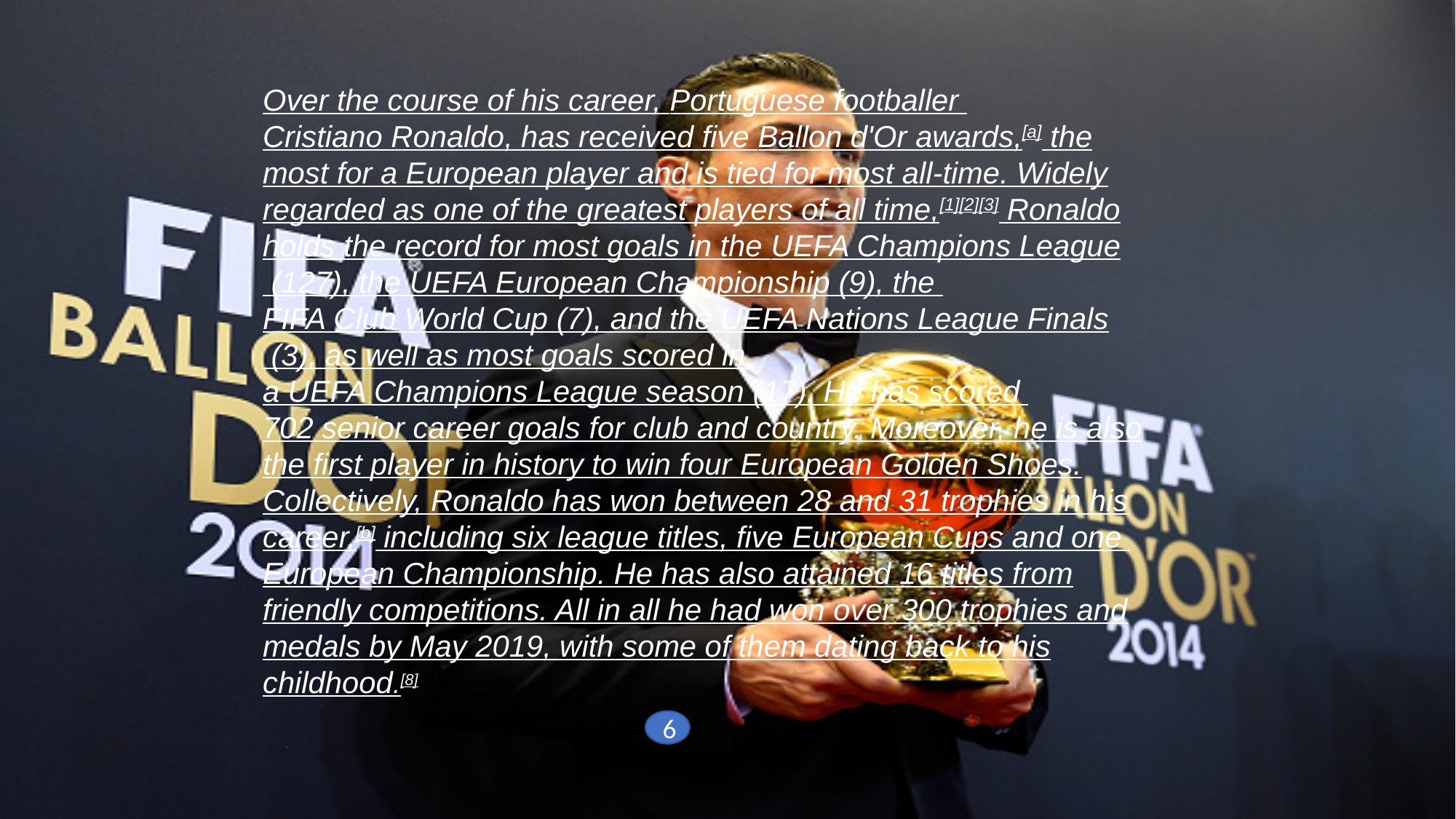

Over the course of his career, Portuguese footballer Cristiano Ronaldo, has received five Ballon d'Or awards,[a] the most for a European player and is tied for most all-time. Widely regarded as one of the greatest players of all time,[1][2][3] Ronaldo holds the record for most goals in the UEFA Champions League (127), the UEFA European Championship (9), the FIFA Club World Cup (7), and the UEFA Nations League Finals (3), as well as most goals scored in a UEFA Champions League season (17). He has scored 702 senior career goals for club and country. Moreover, he is also the first player in history to win four European Golden Shoes.
Collectively, Ronaldo has won between 28 and 31 trophies in his career,[b] including six league titles, five European Cups and one European Championship. He has also attained 16 titles from friendly competitions. All in all he had won over 300 trophies and medals by May 2019, with some of them dating back to his childhood.[8]
6